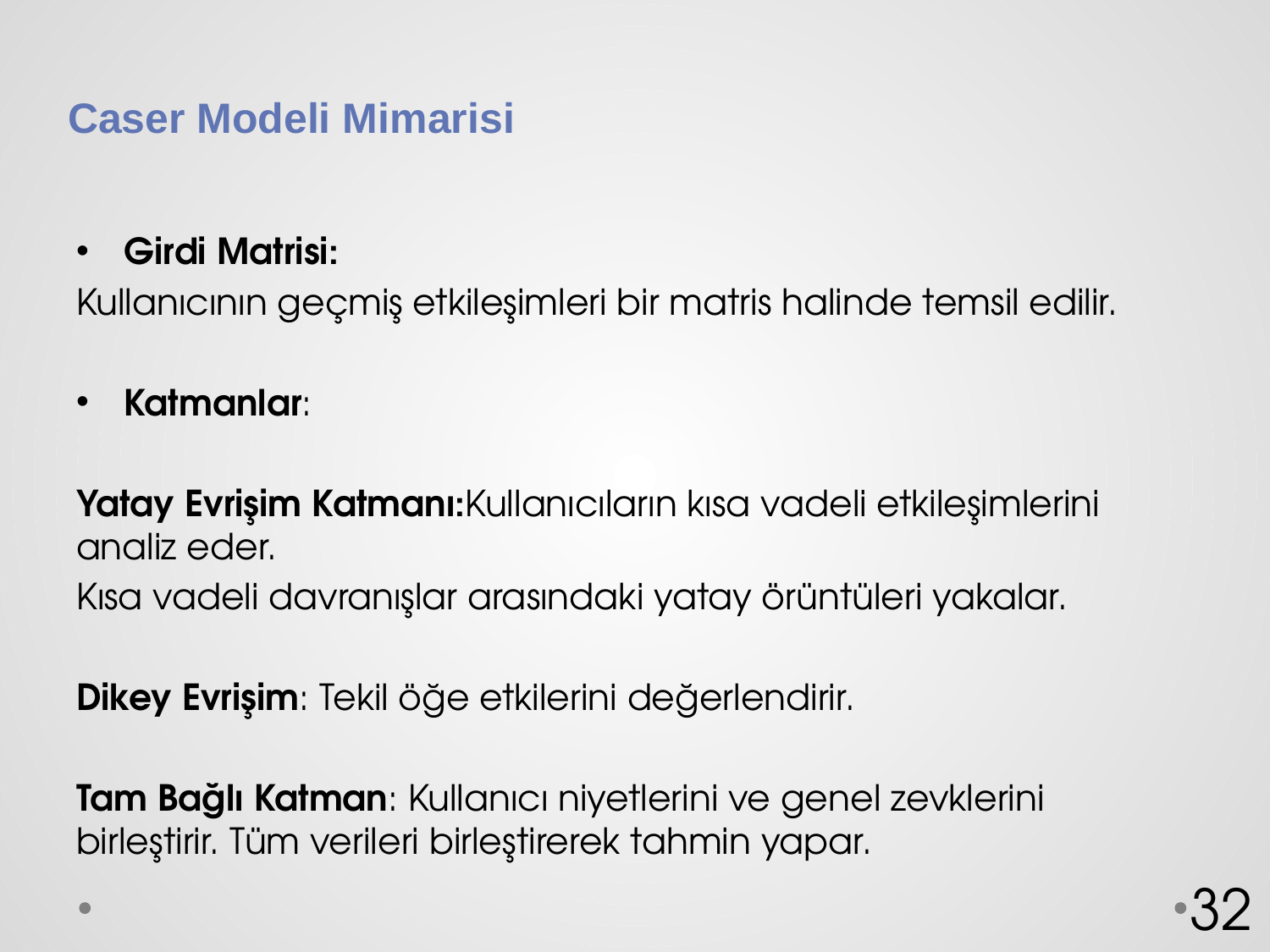

# Caser Modeli Mimarisi
Girdi Matrisi:
Kullanıcının geçmiş etkileşimleri bir matris halinde temsil edilir.

Katmanlar:

Yatay Evrişim Katmanı:Kullanıcıların kısa vadeli etkileşimlerini analiz eder.
Kısa vadeli davranışlar arasındaki yatay örüntüleri yakalar.

Dikey Evrişim: Tekil öğe etkilerini değerlendirir.

Tam Bağlı Katman: Kullanıcı niyetlerini ve genel zevklerini birleştirir. Tüm verileri birleştirerek tahmin yapar.

32